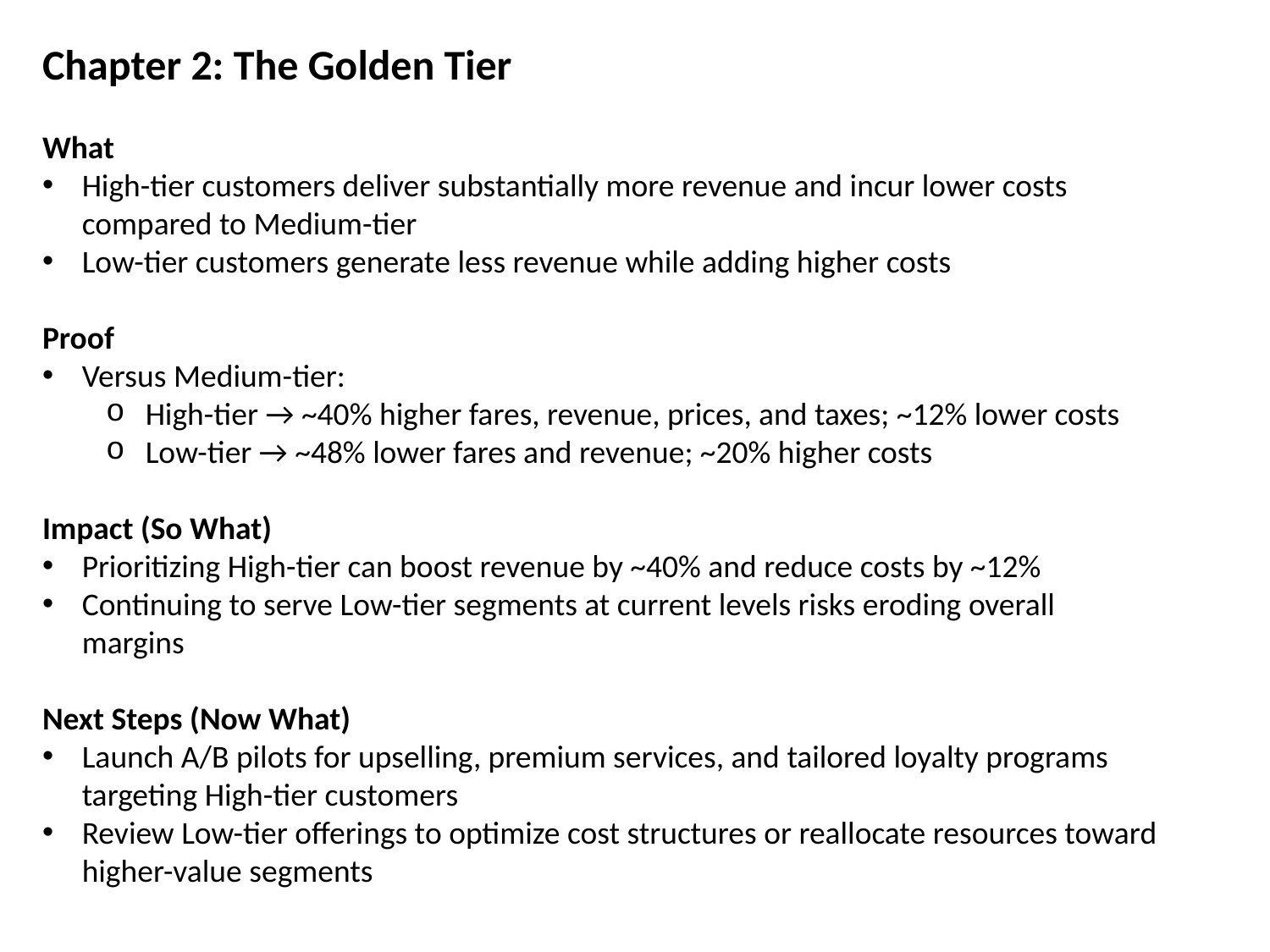

Chapter 2: The Golden Tier

What
High-tier customers deliver substantially more revenue and incur lower costs compared to Medium-tier
Low-tier customers generate less revenue while adding higher costs

Proof
Versus Medium-tier:
High-tier → ~40% higher fares, revenue, prices, and taxes; ~12% lower costs
Low-tier → ~48% lower fares and revenue; ~20% higher costs

Impact (So What)
Prioritizing High-tier can boost revenue by ~40% and reduce costs by ~12%
Continuing to serve Low-tier segments at current levels risks eroding overall margins

Next Steps (Now What)
Launch A/B pilots for upselling, premium services, and tailored loyalty programs targeting High-tier customers
Review Low-tier offerings to optimize cost structures or reallocate resources toward higher-value segments